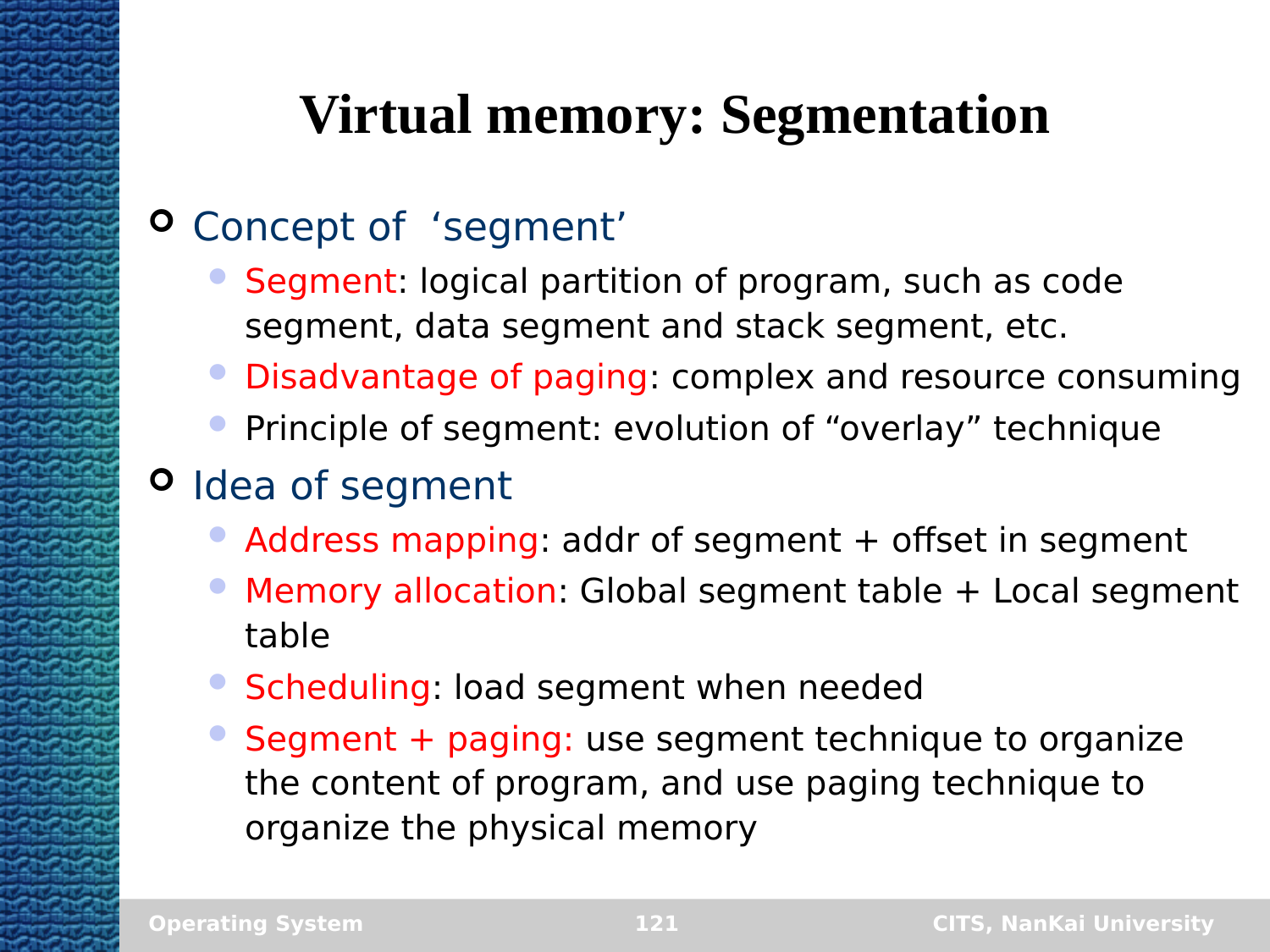

# Virtual memory: Segmentation
Concept of  ‘segment’
Segment: logical partition of program, such as code segment, data segment and stack segment, etc.
Disadvantage of paging: complex and resource consuming
Principle of segment: evolution of “overlay” technique
Idea of segment
Address mapping: addr of segment + offset in segment
Memory allocation: Global segment table + Local segment table
Scheduling: load segment when needed
Segment + paging: use segment technique to organize the content of program, and use paging technique to organize the physical memory
Operating System
121
CITS, NanKai University